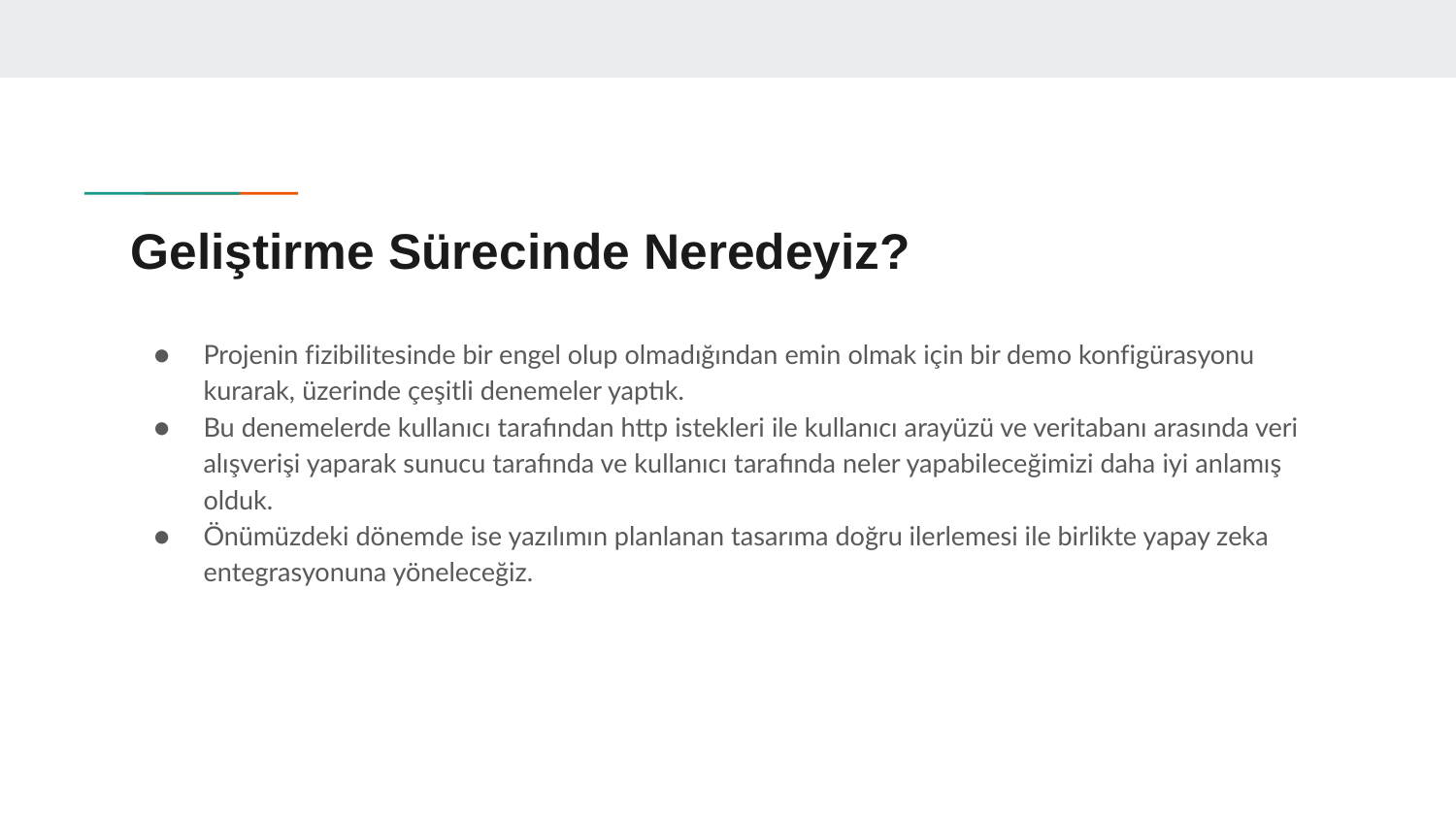

# Geliştirme Sürecinde Neredeyiz?
Projenin fizibilitesinde bir engel olup olmadığından emin olmak için bir demo konfigürasyonu kurarak, üzerinde çeşitli denemeler yaptık.
Bu denemelerde kullanıcı tarafından http istekleri ile kullanıcı arayüzü ve veritabanı arasında veri alışverişi yaparak sunucu tarafında ve kullanıcı tarafında neler yapabileceğimizi daha iyi anlamış olduk.
Önümüzdeki dönemde ise yazılımın planlanan tasarıma doğru ilerlemesi ile birlikte yapay zeka entegrasyonuna yöneleceğiz.